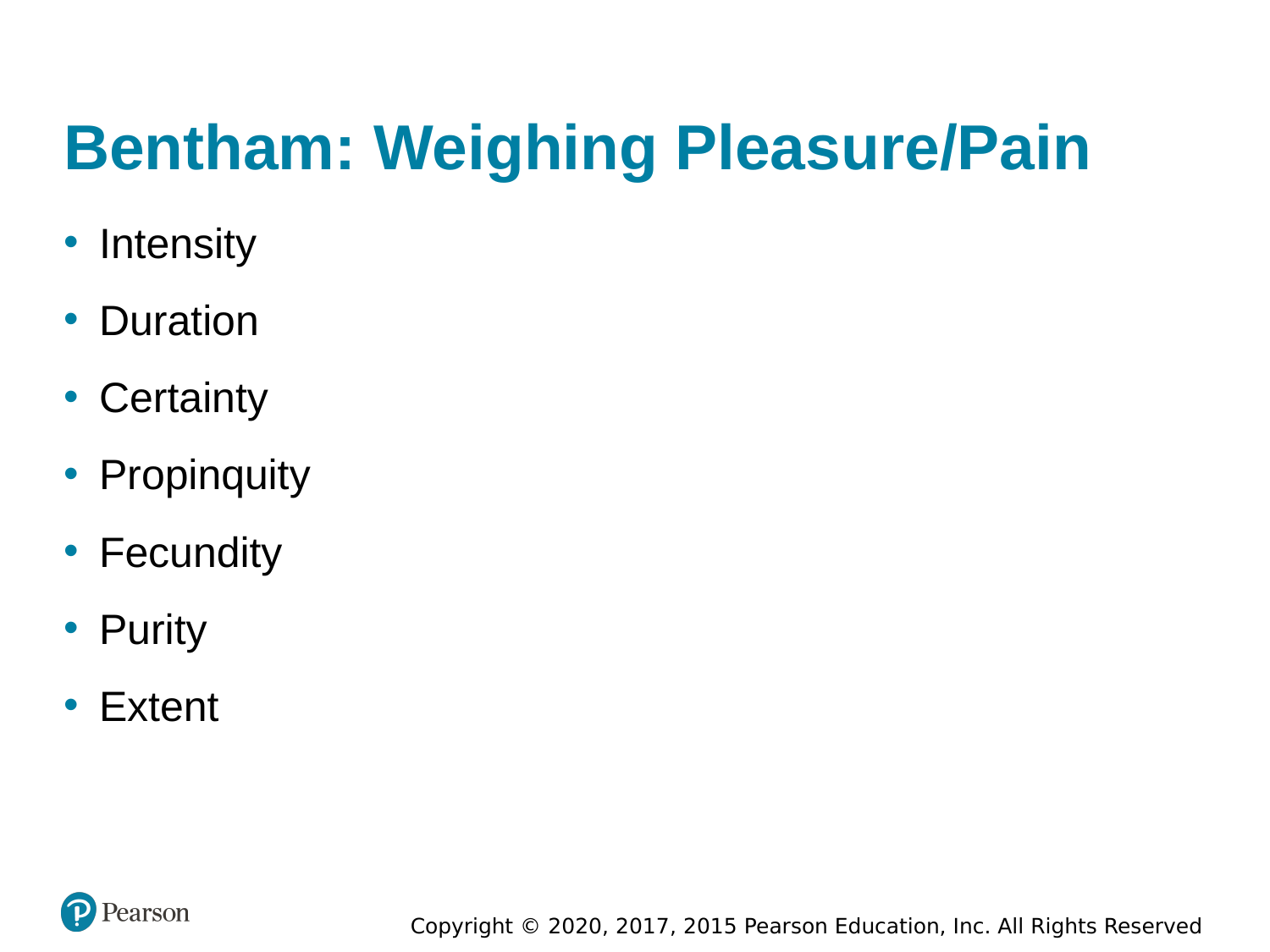

# Bentham: Weighing Pleasure/Pain
Intensity
Duration
Certainty
Propinquity
Fecundity
Purity
Extent